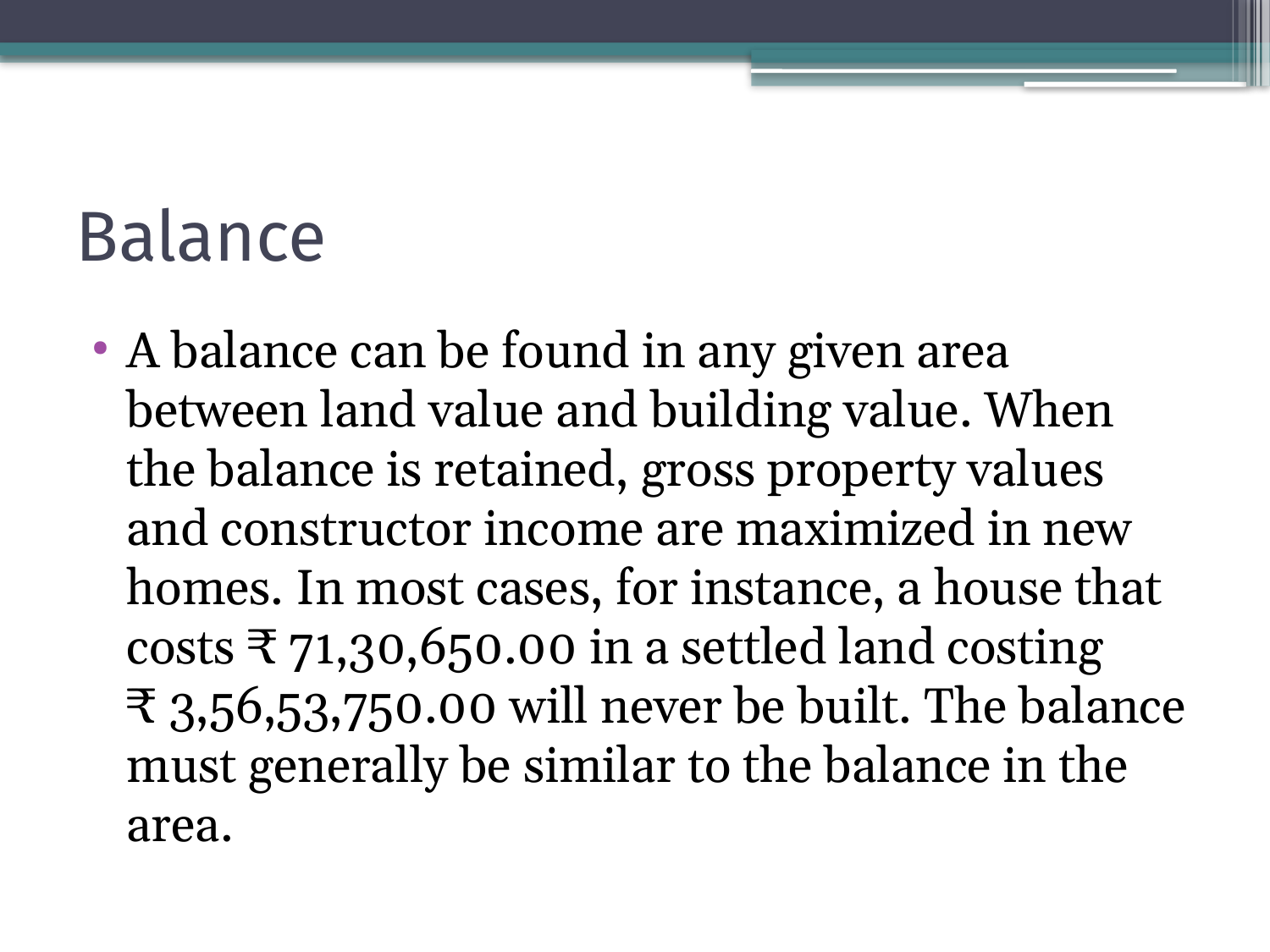

# Balance
A balance can be found in any given area between land value and building value. When the balance is retained, gross property values and constructor income are maximized in new homes. In most cases, for instance, a house that costs ₹ 71,30,650.00 in a settled land costing ₹ 3,56,53,750.00 will never be built. The balance must generally be similar to the balance in the area.